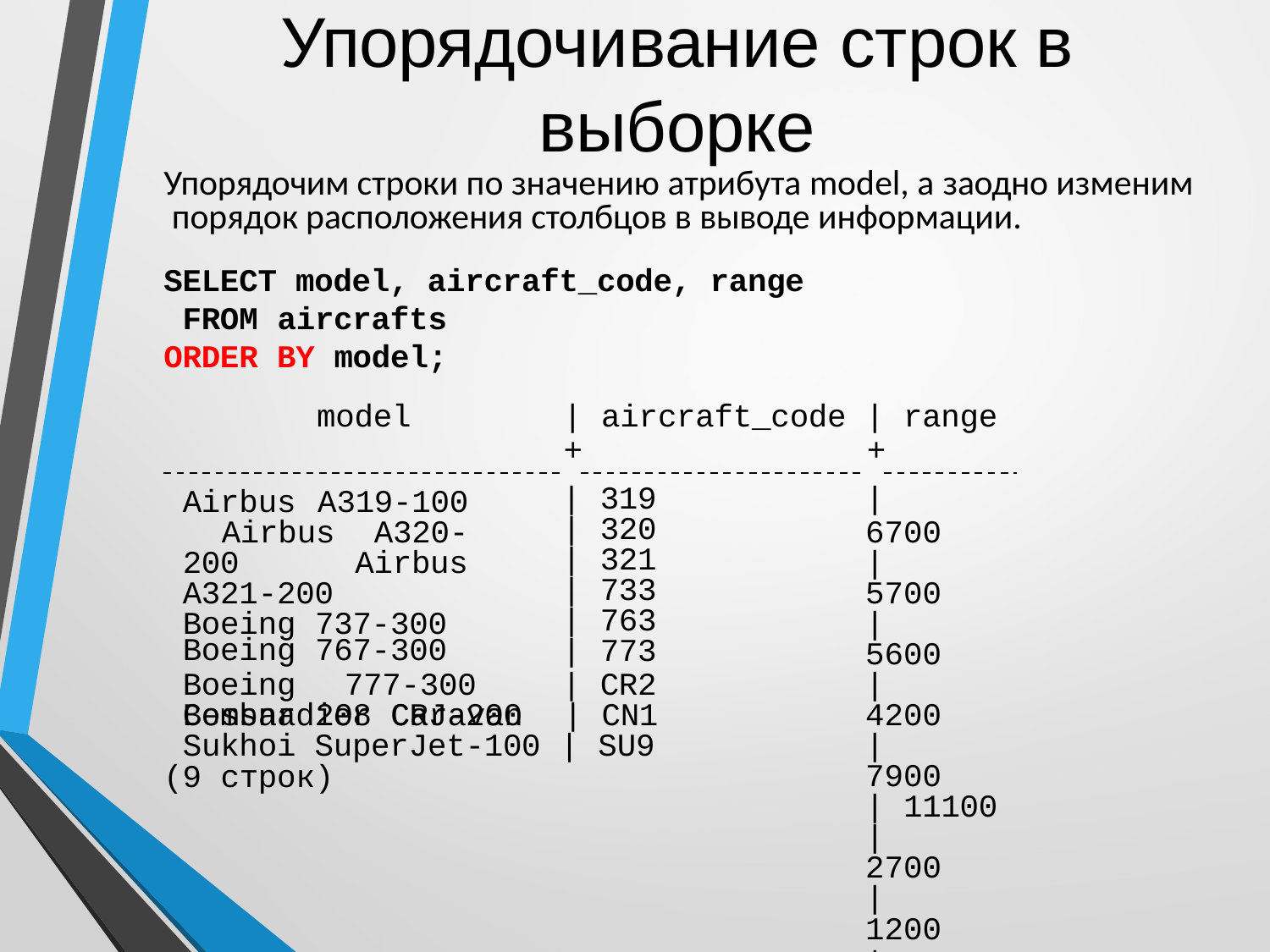

# Упорядочивание строк в выборке
Упорядочим строки по значению атрибута model, а заодно изменим  порядок расположения столбцов в выводе информации.
SELECT model, aircraft_code, range  FROM aircrafts
ORDER BY model;
model	| aircraft_code | range
 	+	+

Airbus A319-100  Airbus A320-200  Airbus A321-200  Boeing 737-300
Boeing 767-300
Boeing 777-300  Bombardier CRJ-200
| 319
| 320
| 321
| 733
| 763
| 773
| CR2
|	6700
|	5700
|	5600
|	4200
|	7900
| 11100
|	2700
|	1200
|	3000
Cessna 208 Caravan	| CN1
Sukhoi SuperJet-100 | SU9
(9 строк)